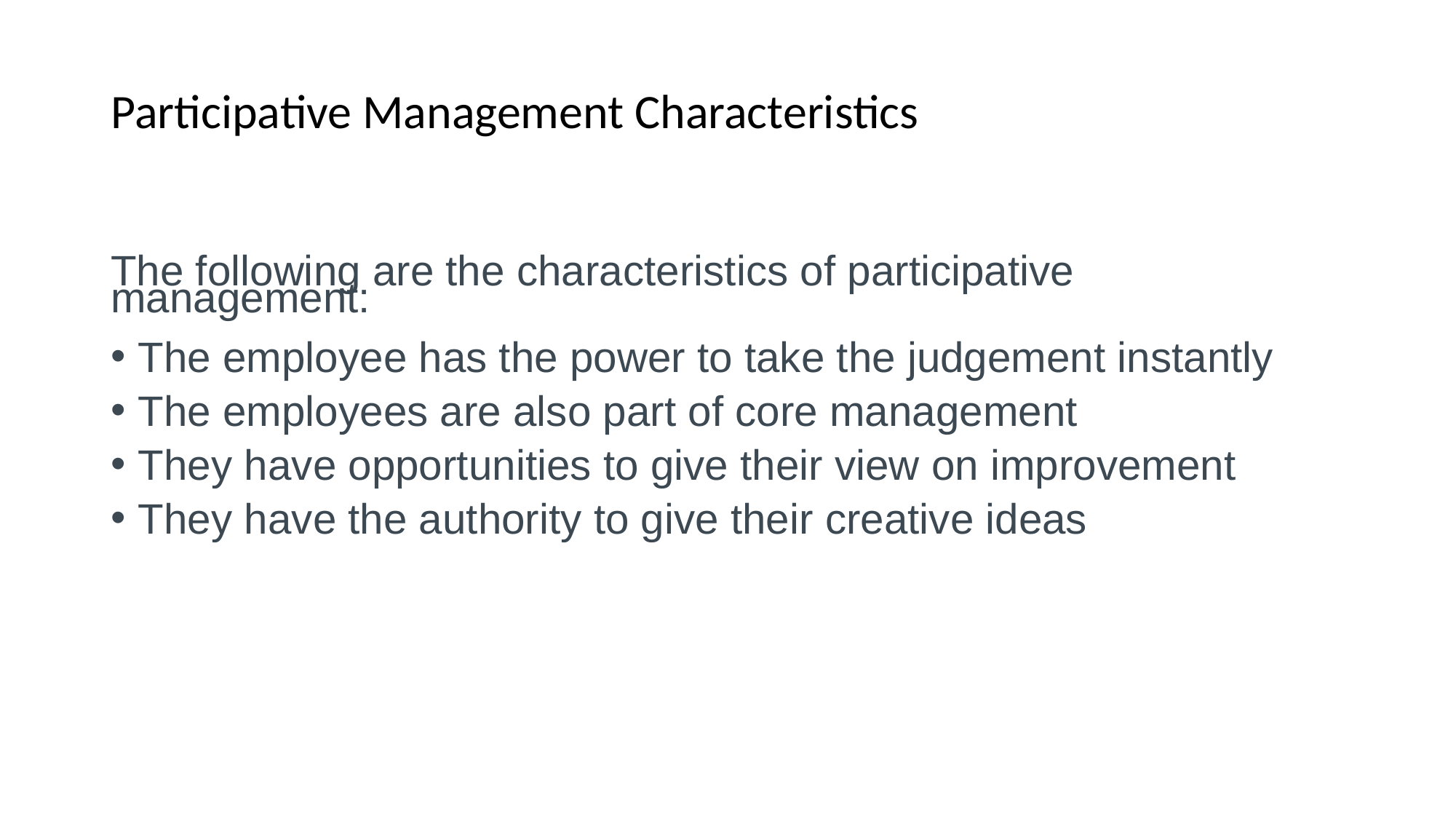

# Participative Management Characteristics

The following are the characteristics of participative management:
The employee has the power to take the judgement instantly
The employees are also part of core management
They have opportunities to give their view on improvement
They have the authority to give their creative ideas